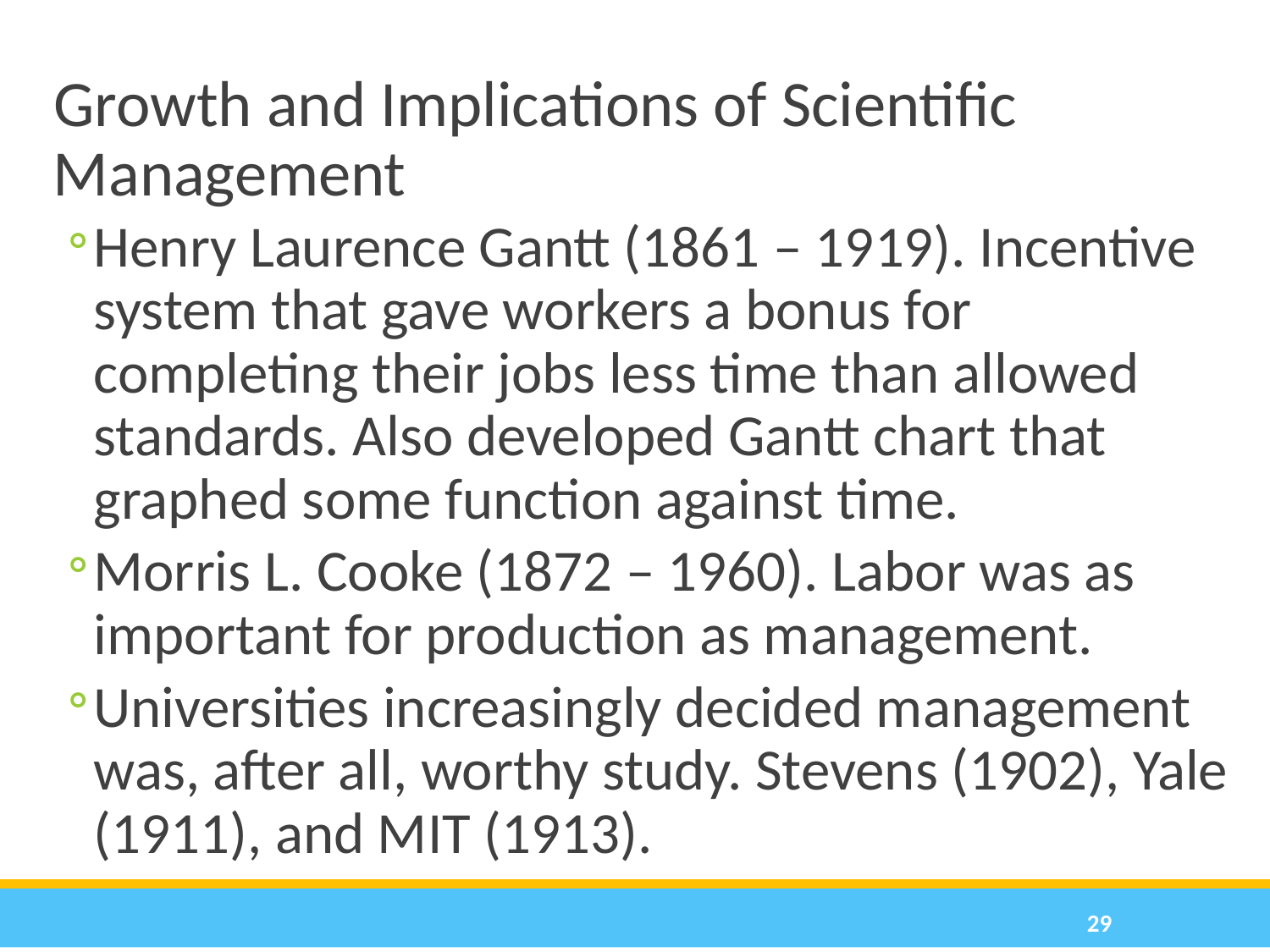

Growth and Implications of Scientific Management
Henry Laurence Gantt (1861 – 1919). Incentive system that gave workers a bonus for completing their jobs less time than allowed standards. Also developed Gantt chart that graphed some function against time.
Morris L. Cooke (1872 – 1960). Labor was as important for production as management.
Universities increasingly decided management was, after all, worthy study. Stevens (1902), Yale (1911), and MIT (1913).
29